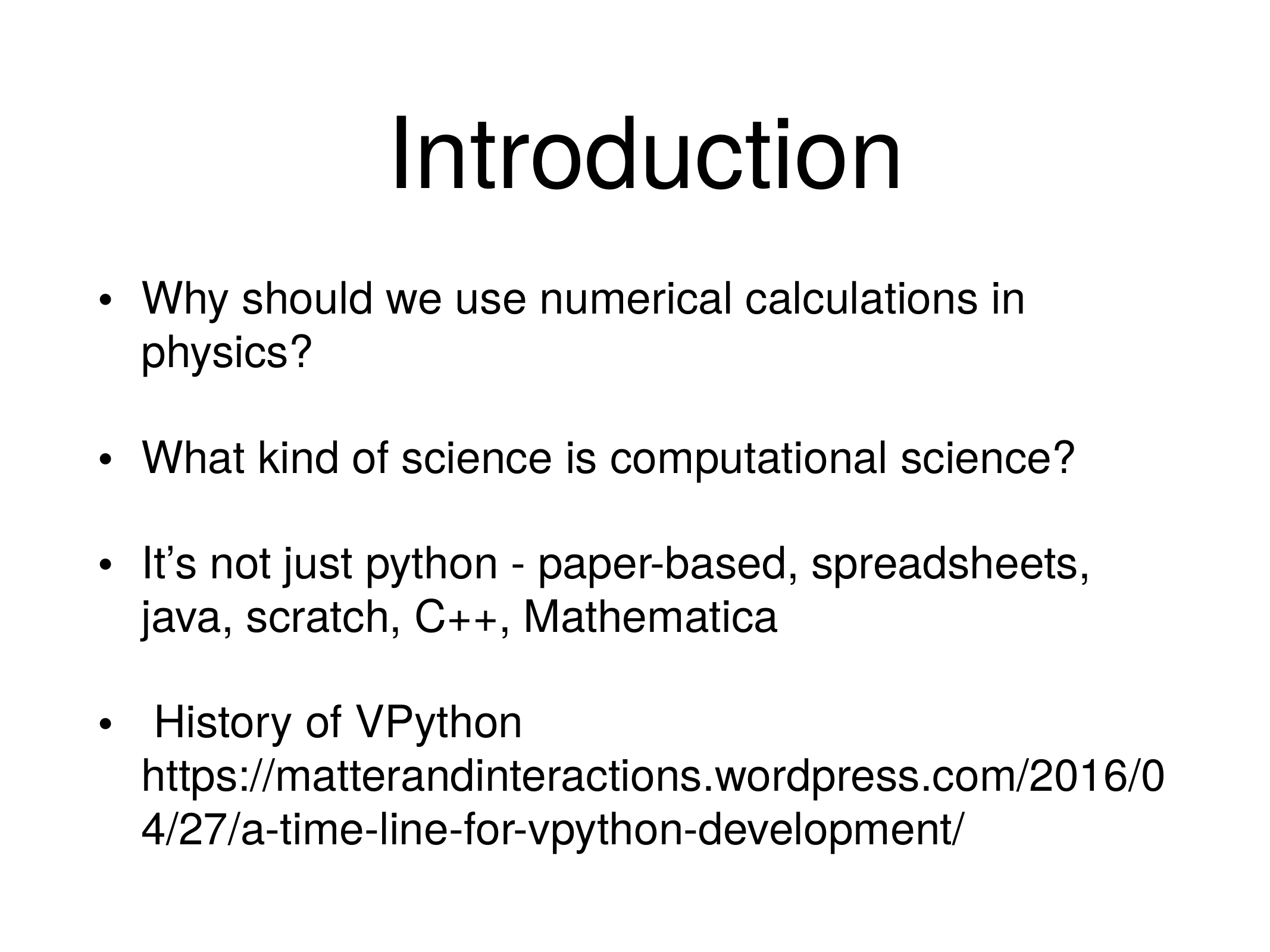

# Introduction
Why should we use numerical calculations in physics?
What kind of science is computational science?
It’s not just python - paper-based, spreadsheets, java, scratch, C++, Mathematica
 History of VPython https://matterandinteractions.wordpress.com/2016/04/27/a-time-line-for-vpython-development/